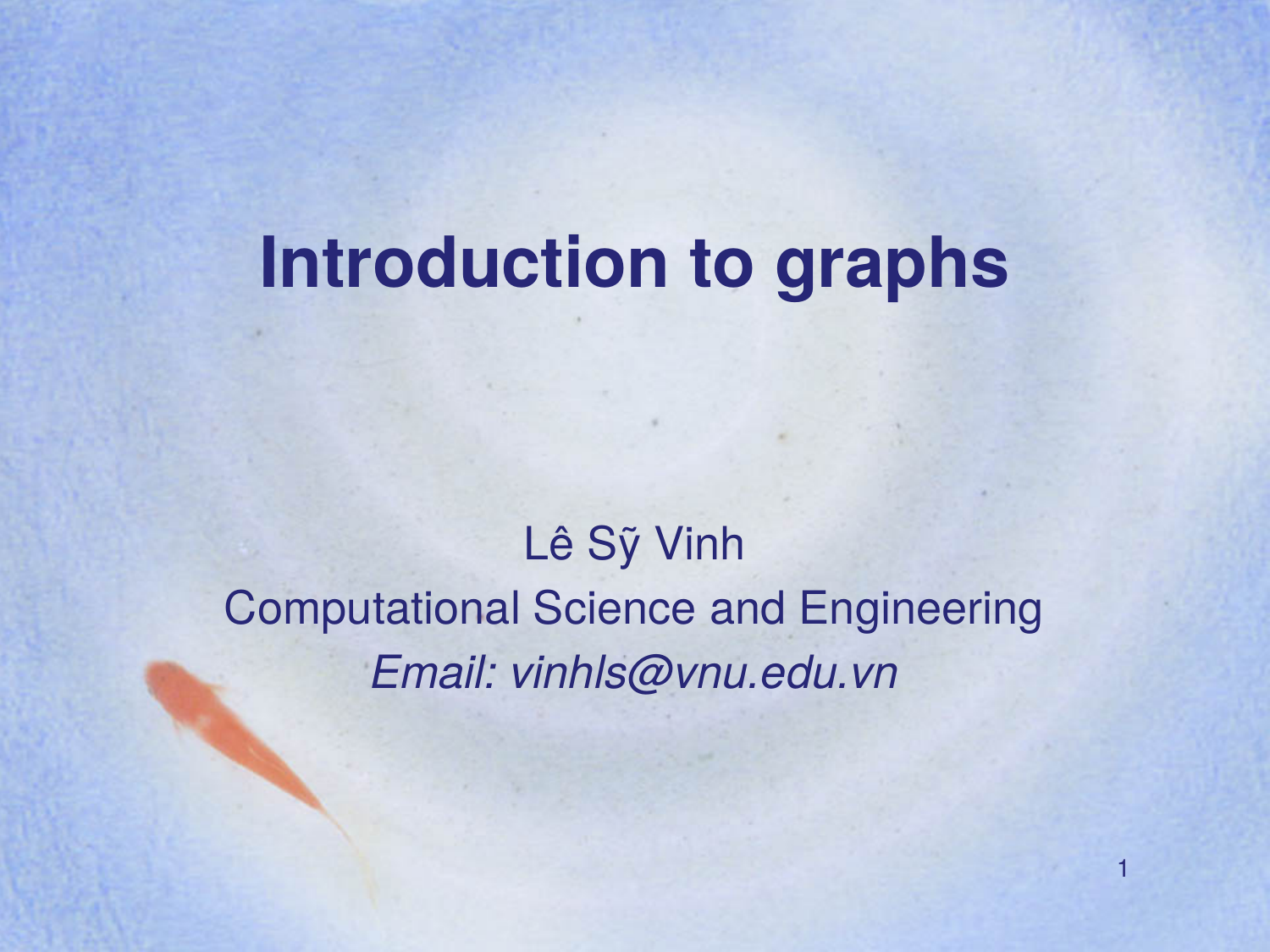

# Introduction to graphs
Lê Sỹ Vinh
Computational Science and Engineering
Email: vinhls@vnu.edu.vn

1